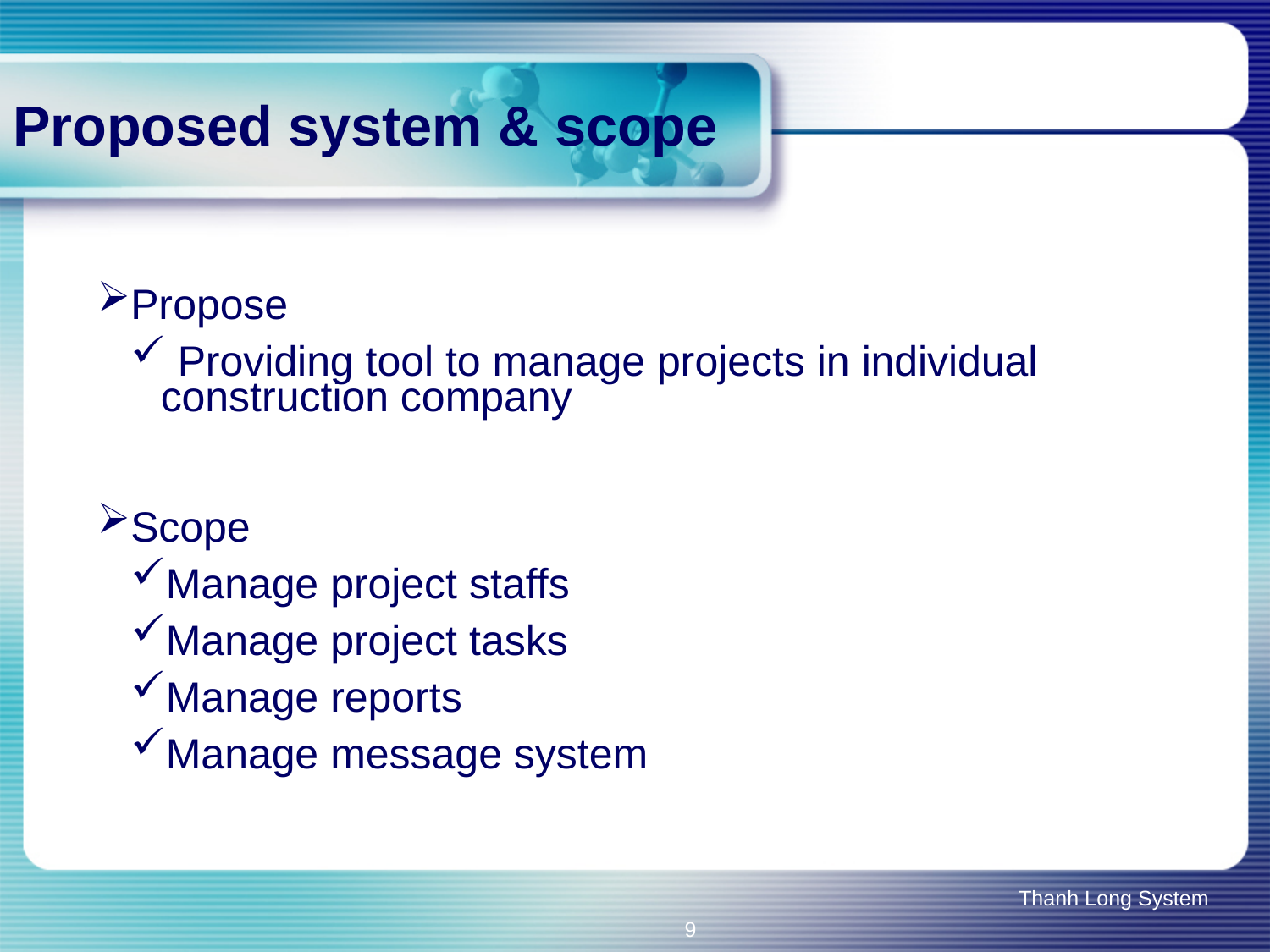

Proposed system & scope
Propose
 Providing tool to manage projects in individual construction company

Scope
Manage project staffs
Manage project tasks
Manage reports
Manage message system
Thanh Long System
9